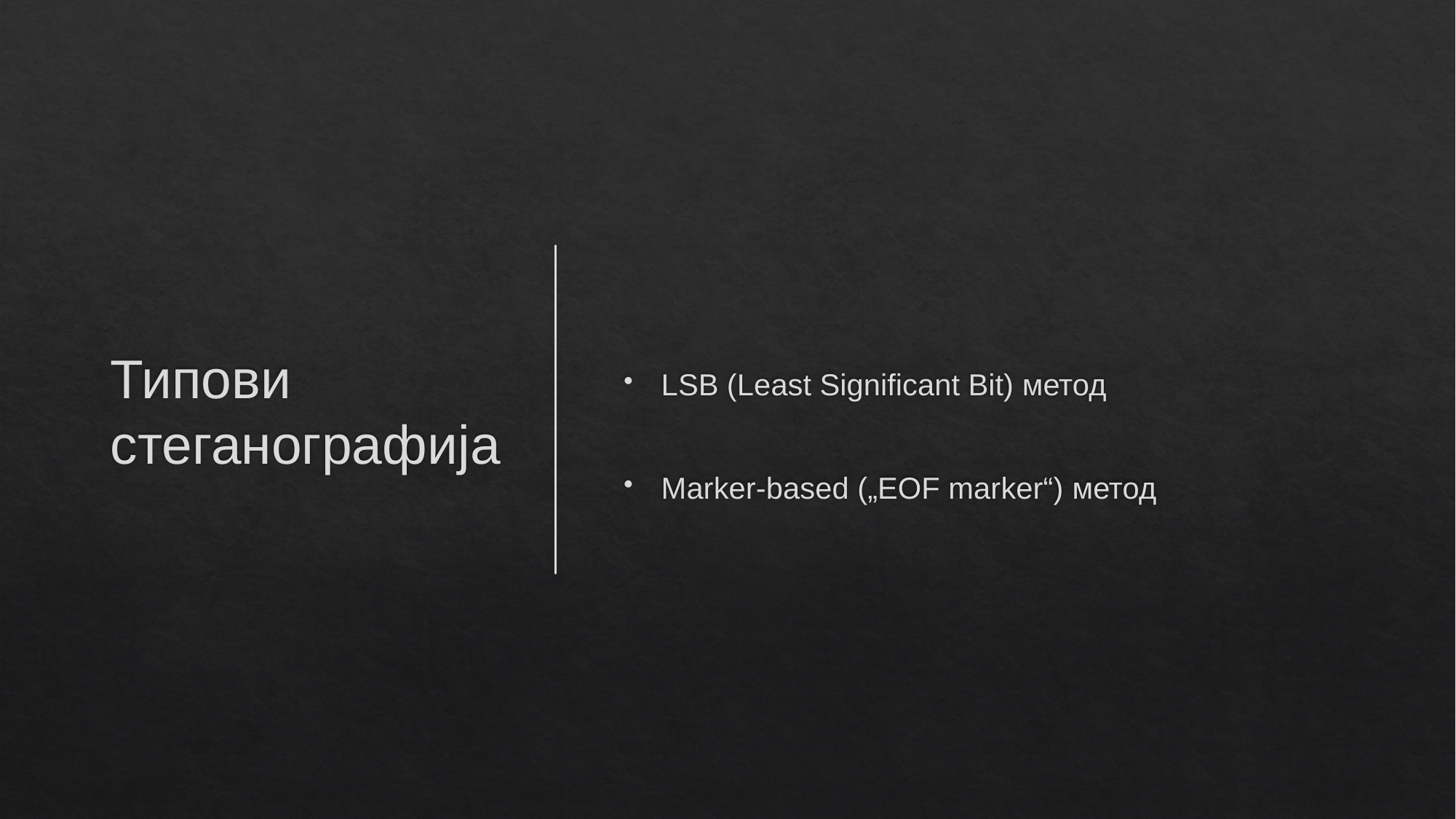

# Типови стеганографија

LSB (Least Significant Bit) метод

Marker-based („EOF marker“) метод